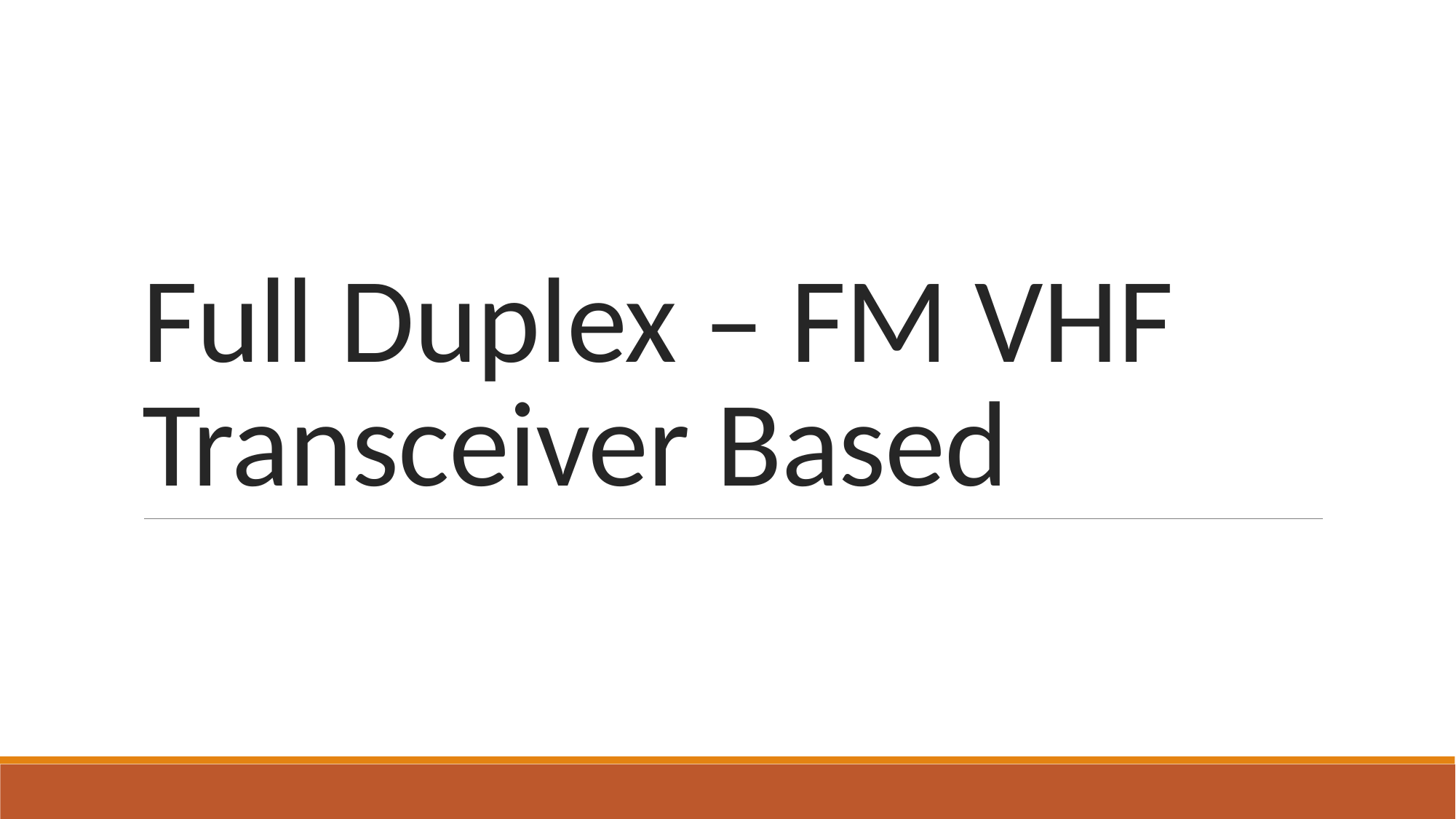

# Full Duplex – FM VHF Transceiver Based